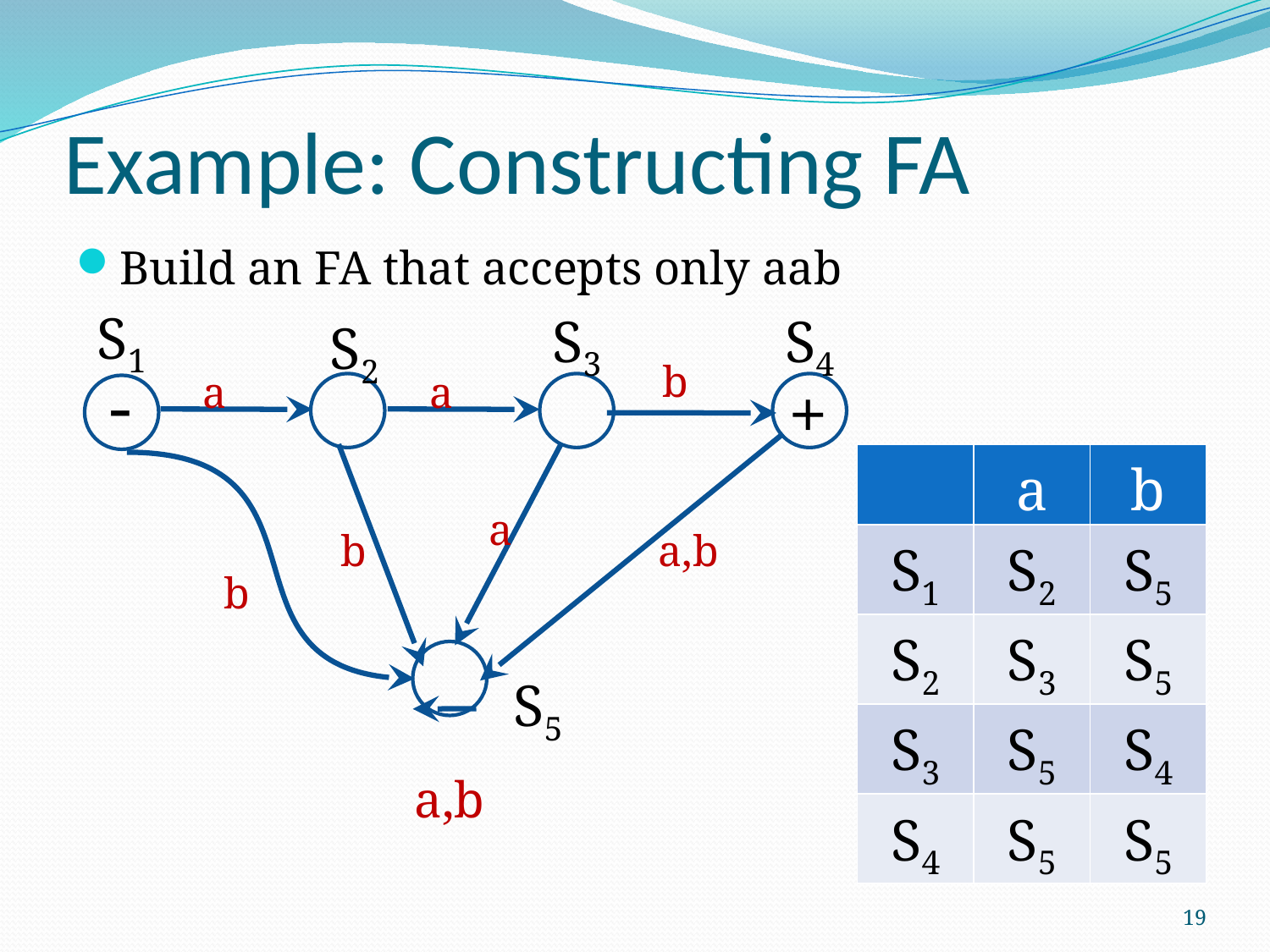

# Example: Constructing FA
Build an FA that accepts only aab
S1
S3
S4
S2
b
-

a
a

+

|  | a | b |
| --- | --- | --- |
| S1 | S2 | S5 |
| S2 | S3 | S5 |
| S3 | S5 | S4 |
| S4 | S5 | S5 |
a
b
a,b
b

S5
a,b
19